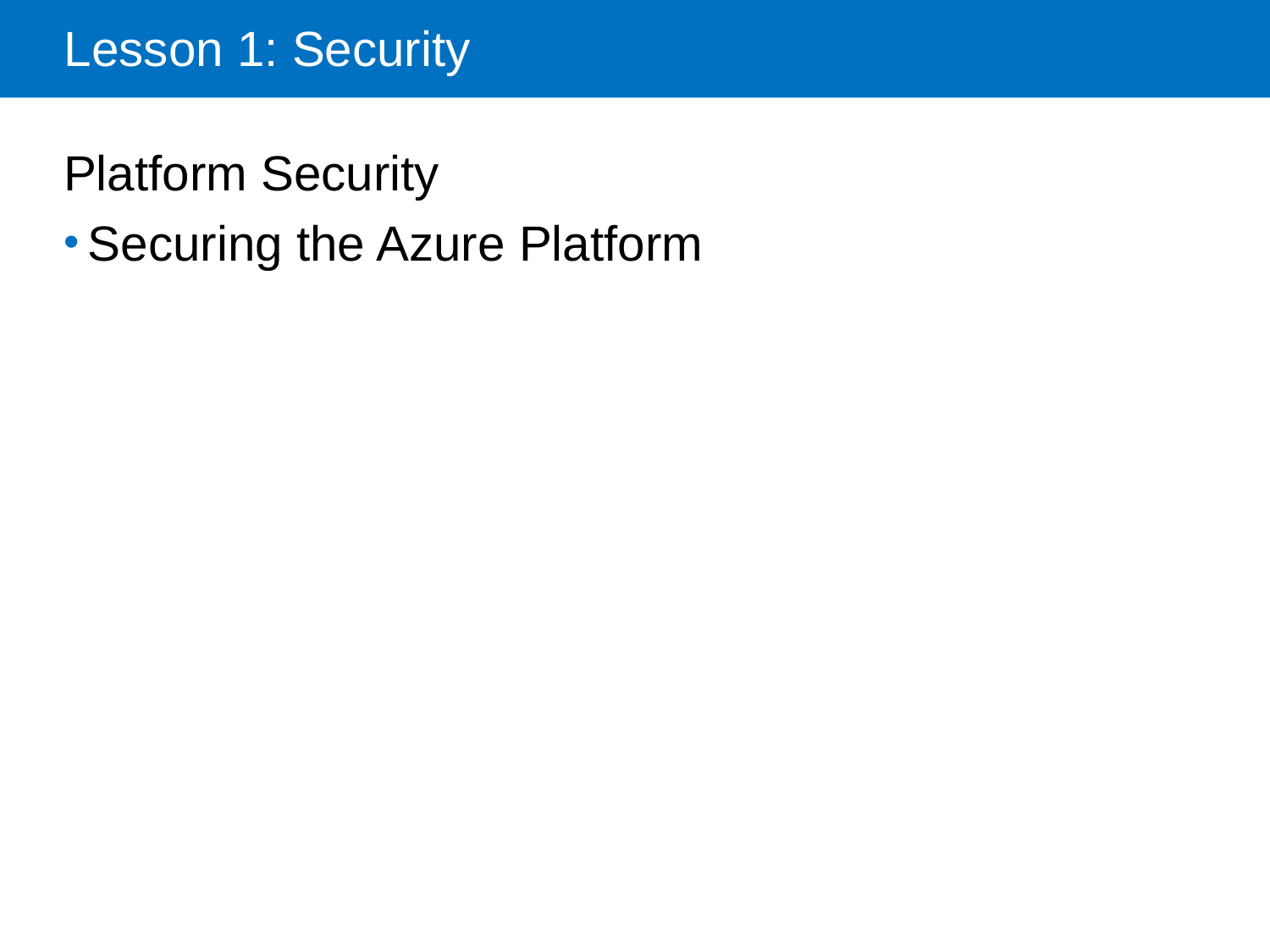

# Lesson 1: Security
Platform Security
Securing the Azure Platform